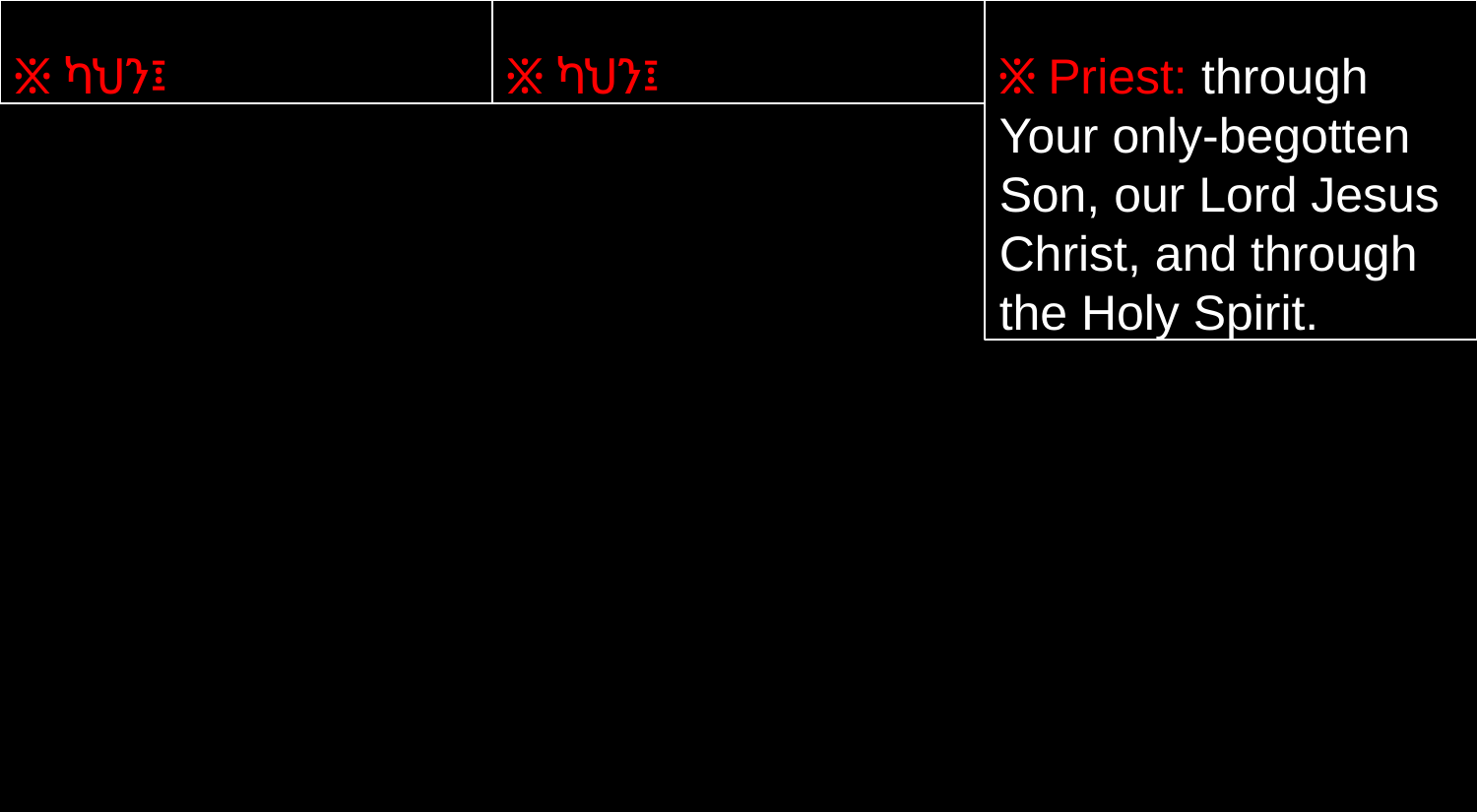

፠ ካህን፤

፠ ካህን፤

፠ Priest: through Your only-begotten Son, our Lord Jesus Christ, and through the Holy Spirit.